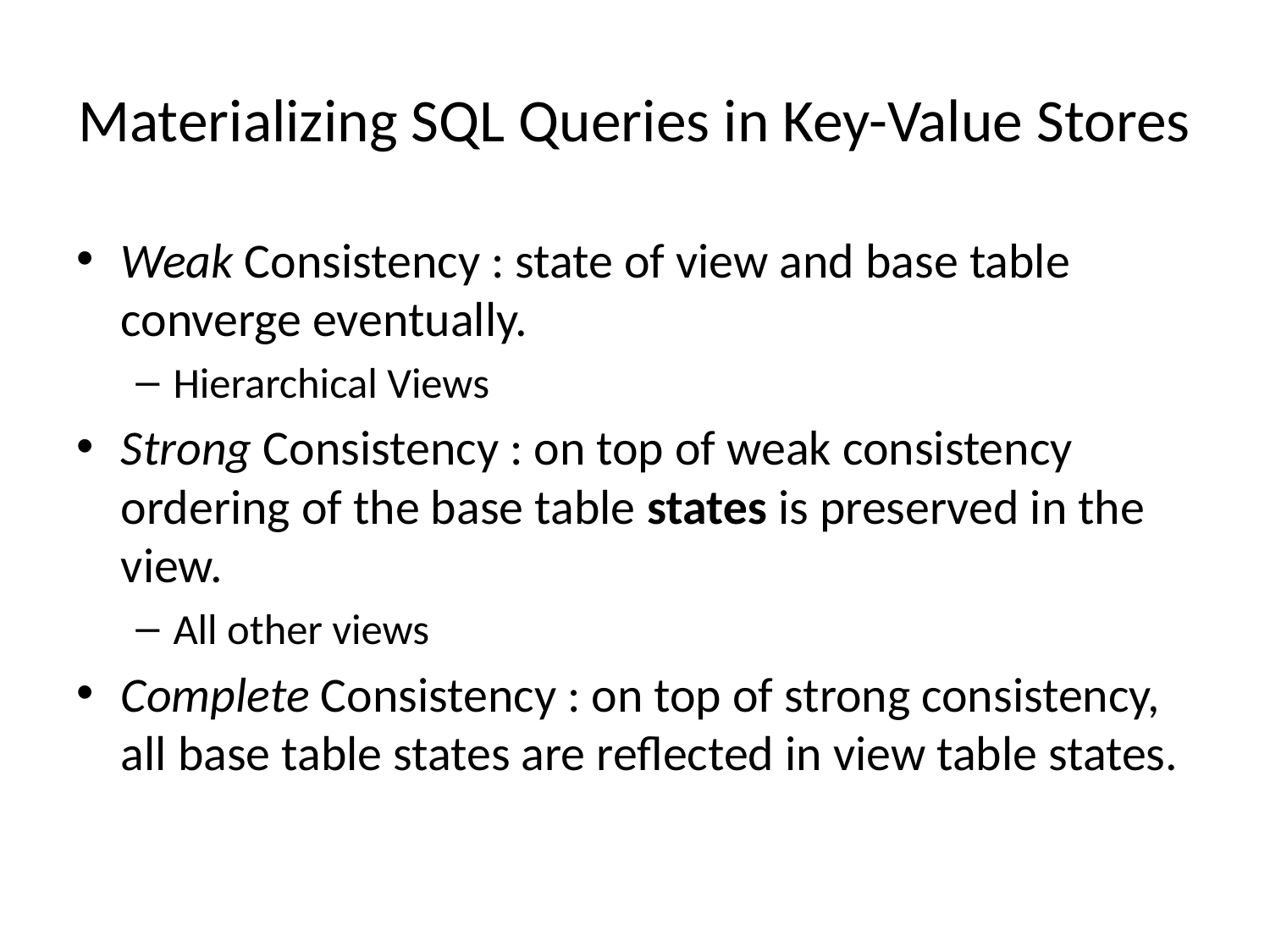

# Materializing SQL Queries in Key-Value Stores
Weak Consistency : state of view and base table converge eventually.
Hierarchical Views
Strong Consistency : on top of weak consistency ordering of the base table states is preserved in the view.
All other views
Complete Consistency : on top of strong consistency, all base table states are reflected in view table states.